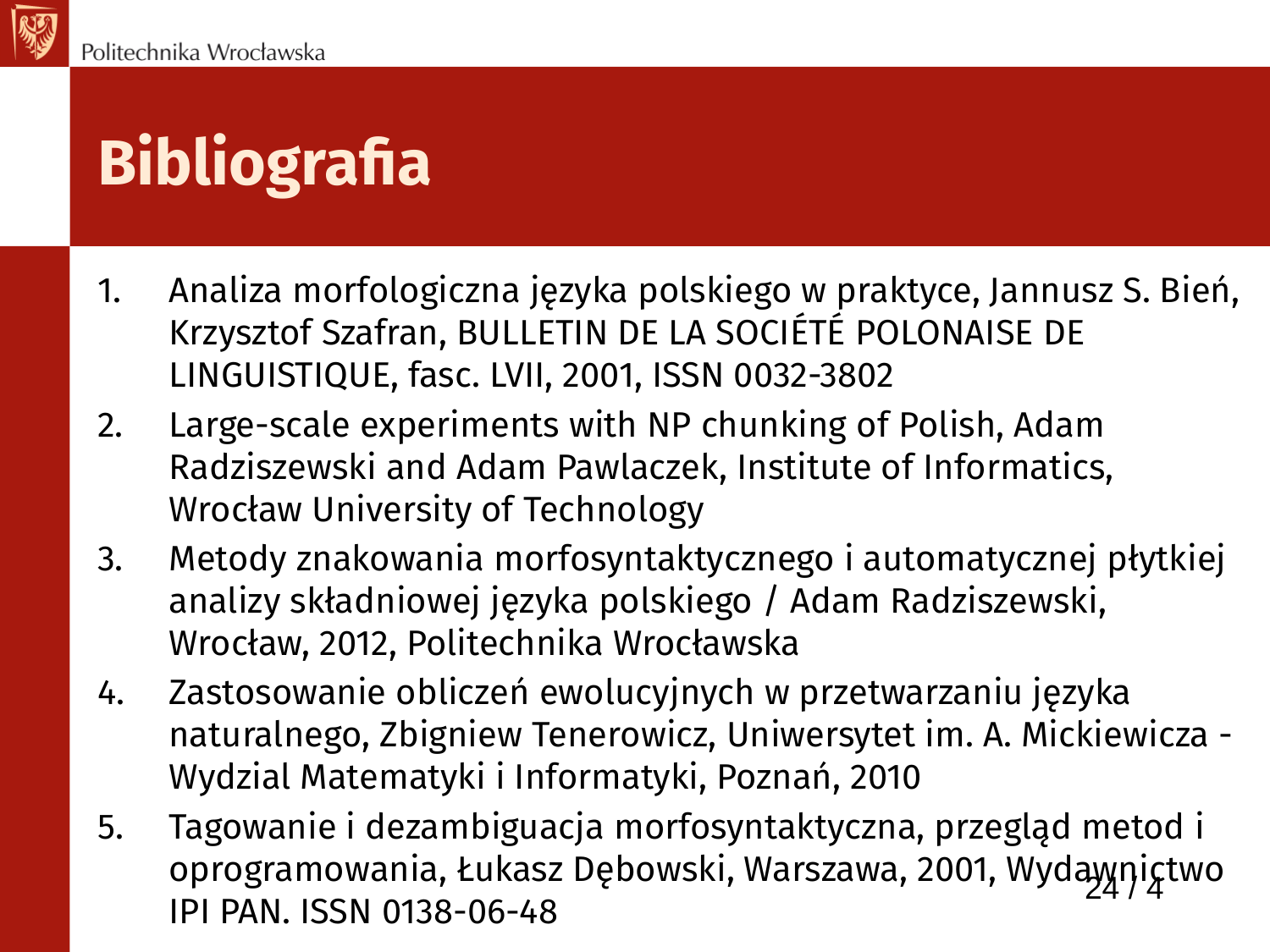

# Bibliografia
Analiza morfologiczna języka polskiego w praktyce, Jannusz S. Bień, Krzysztof Szafran, BULLETIN DE LA SOCIÉTÉ POLONAISE DE LINGUISTIQUE, fasc. LVII, 2001, ISSN 0032-3802
Large-scale experiments with NP chunking of Polish, Adam Radziszewski and Adam Pawlaczek, Institute of Informatics, Wrocław University of Technology
Metody znakowania morfosyntaktycznego i automatycznej płytkiej analizy składniowej języka polskiego / Adam Radziszewski, Wrocław, 2012, Politechnika Wrocławska
Zastosowanie obliczeń ewolucyjnych w przetwarzaniu języka naturalnego, Zbigniew Tenerowicz, Uniwersytet im. A. Mickiewicza - Wydzial Matematyki i Informatyki, Poznań, 2010
Tagowanie i dezambiguacja morfosyntaktyczna, przegląd metod i oprogramowania, Łukasz Dębowski, Warszawa, 2001, Wydawnictwo IPI PAN. ISSN 0138-06-48
24 / 4